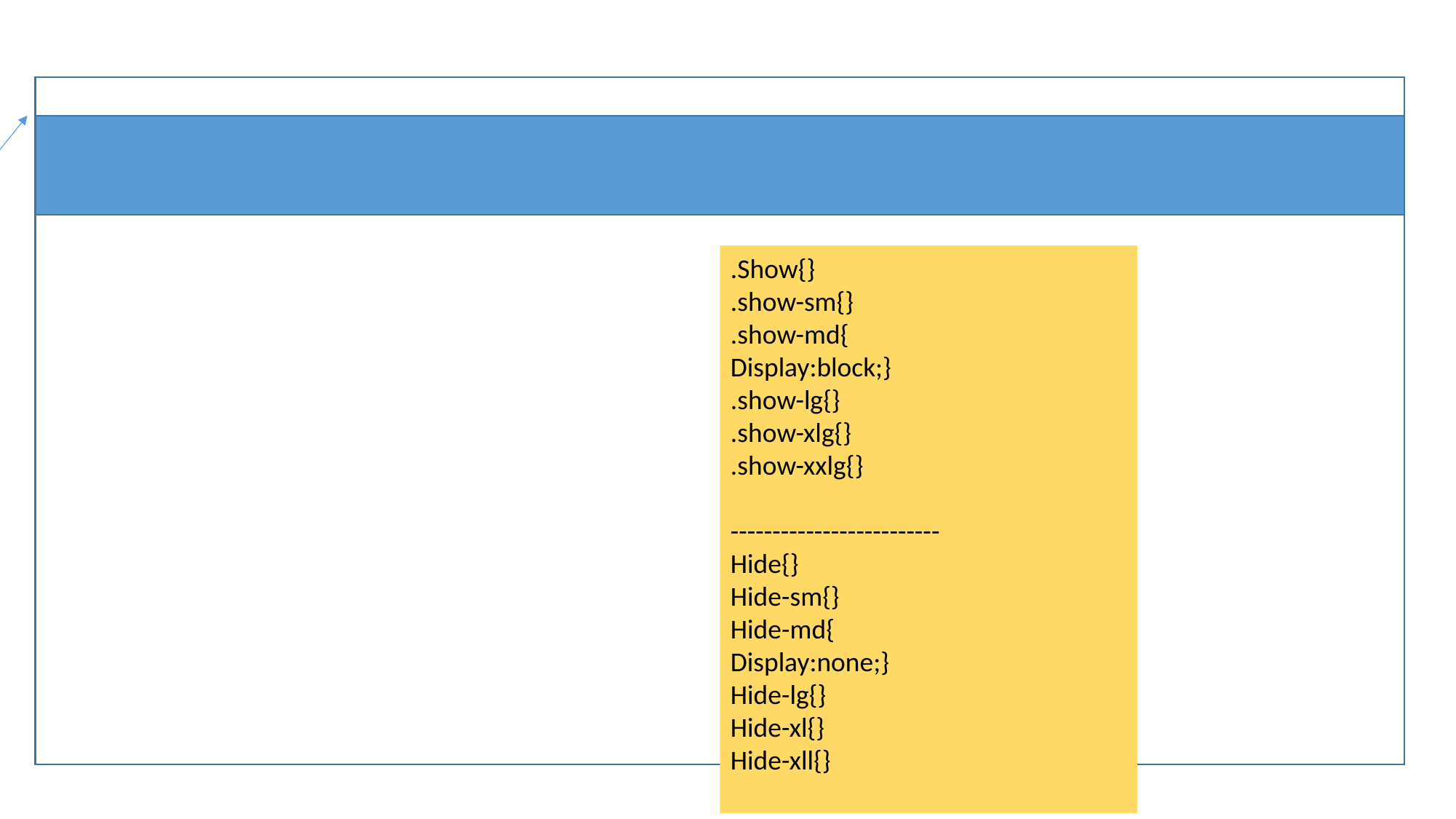

.Show{}
.show-sm{}
.show-md{
Display:block;}
.show-lg{}
.show-xlg{}
.show-xxlg{}

-------------------------
Hide{}
Hide-sm{}
Hide-md{
Display:none;}
Hide-lg{}
Hide-xl{}
Hide-xll{}

Container:
In xs:100%
In
other screens : with screen dim and leave margin auto from left and right
Container-fluid:
In :100%